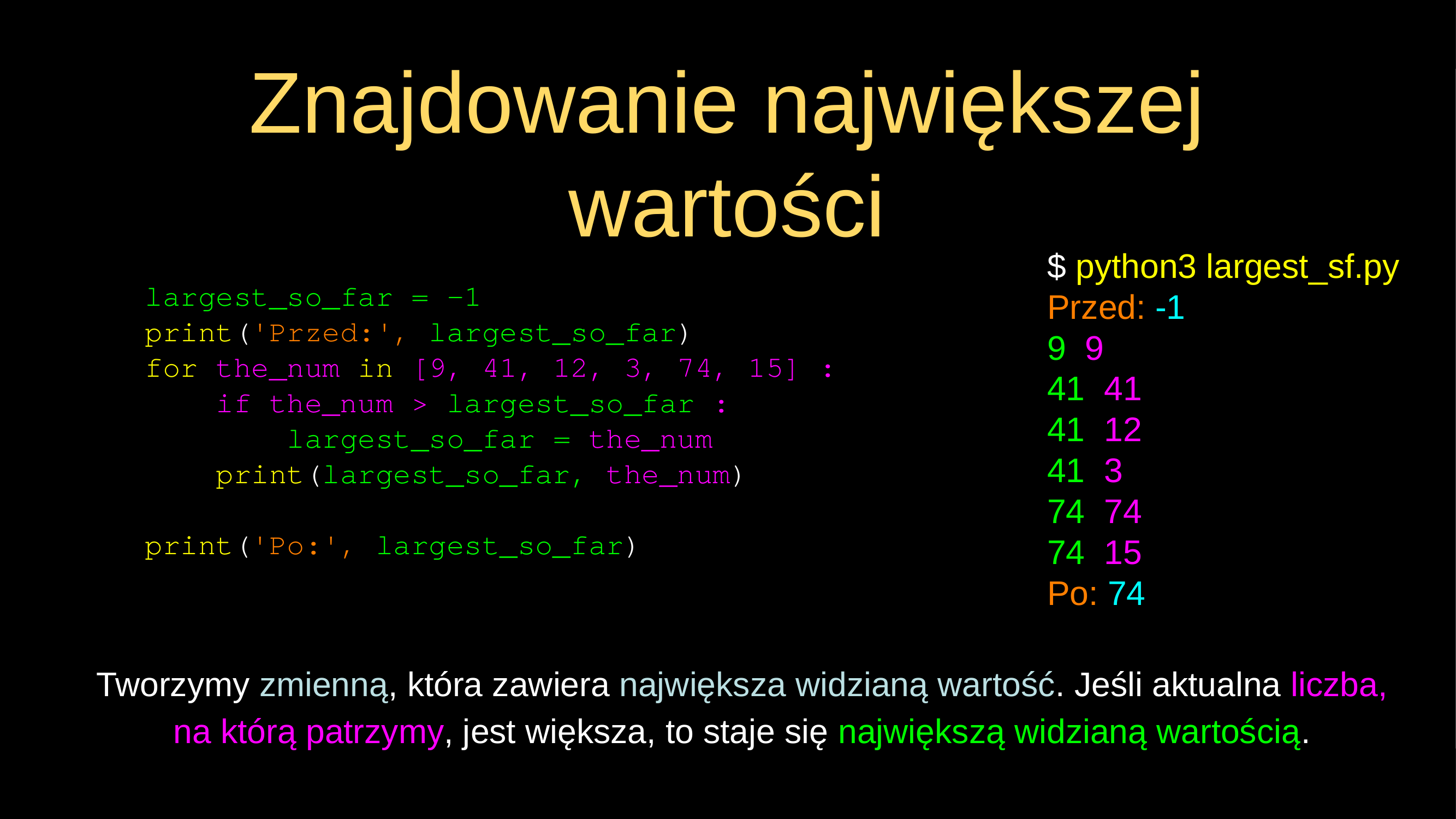

# Znajdowanie największej wartości
$ python3 largest_sf.py
Przed: -1
9  9
41  41
41  12
41  3
74  74
74  15
Po: 74
largest_so_far = -1
print('Przed:', largest_so_far)
for the_num in [9, 41, 12, 3, 74, 15] :
    if the_num > largest_so_far :
        largest_so_far = the_num
    print(largest_so_far, the_num)

print('Po:', largest_so_far)
Tworzymy zmienną, która zawiera największa widzianą wartość. Jeśli aktualna liczba, na którą patrzymy, jest większa, to staje się największą widzianą wartością.